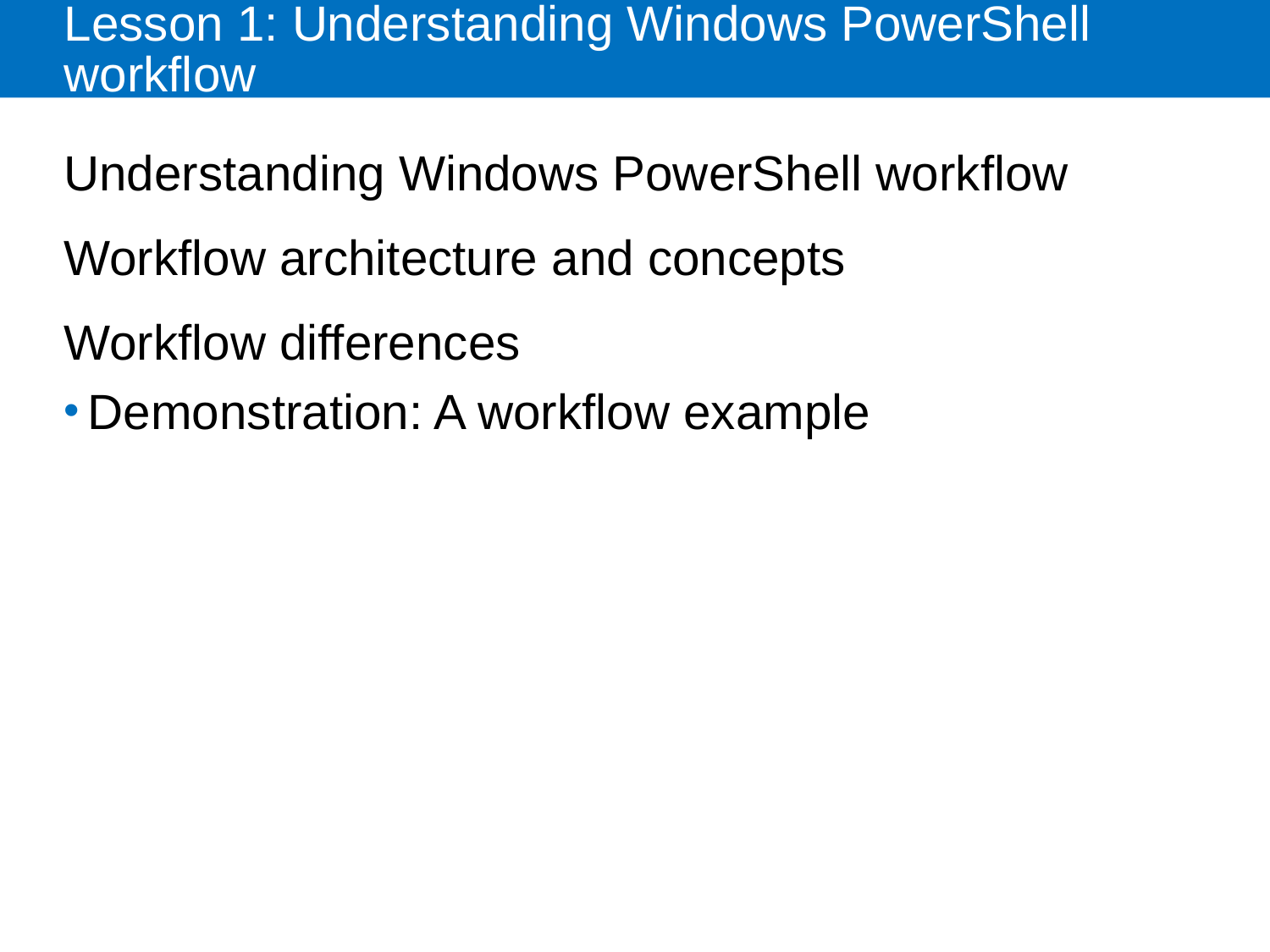

# Lesson 1: Understanding Windows PowerShell workflow
Understanding Windows PowerShell workflow
Workflow architecture and concepts
Workflow differences
Demonstration: A workflow example